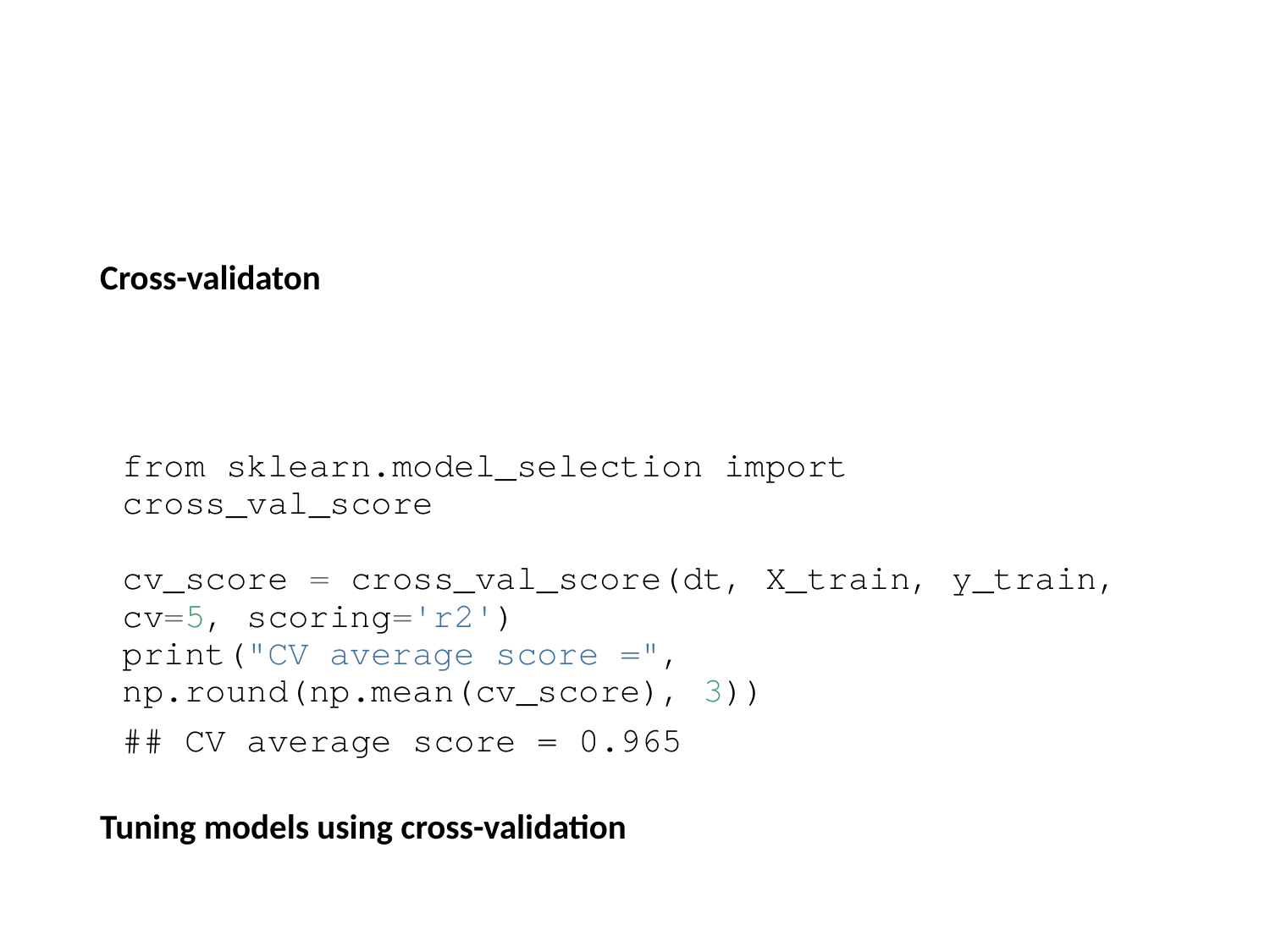

Cross-validaton

from sklearn.model_selection import cross_val_score
cv_score = cross_val_score(dt, X_train, y_train, cv=5, scoring='r2')
print("CV average score =", np.round(np.mean(cv_score), 3))
## CV average score = 0.965
Tuning models using cross-validation